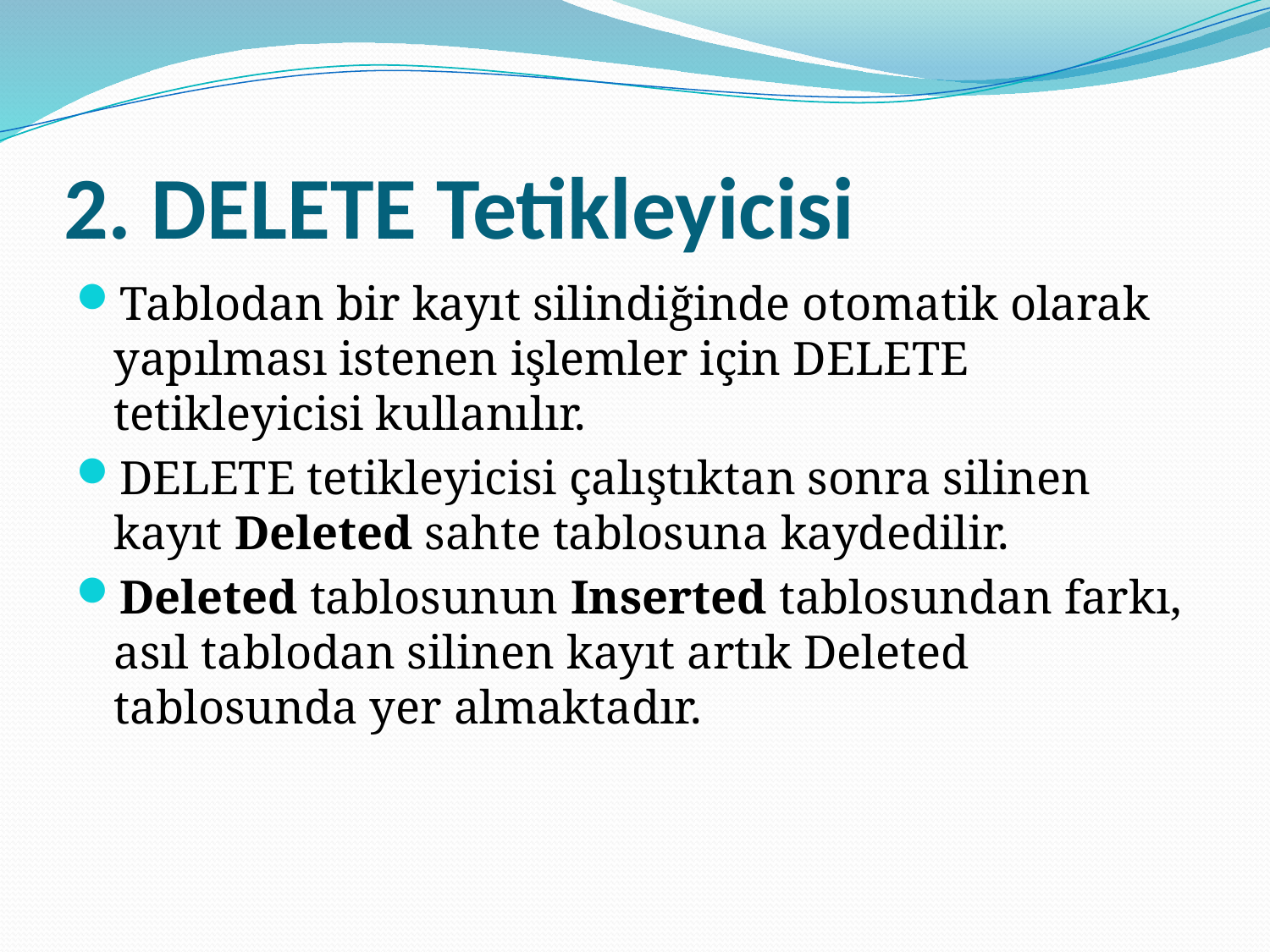

# 2. DELETE Tetikleyicisi
Tablodan bir kayıt silindiğinde otomatik olarak yapılması istenen işlemler için DELETE tetikleyicisi kullanılır.
DELETE tetikleyicisi çalıştıktan sonra silinen kayıt Deleted sahte tablosuna kaydedilir.
Deleted tablosunun Inserted tablosundan farkı, asıl tablodan silinen kayıt artık Deleted tablosunda yer almaktadır.